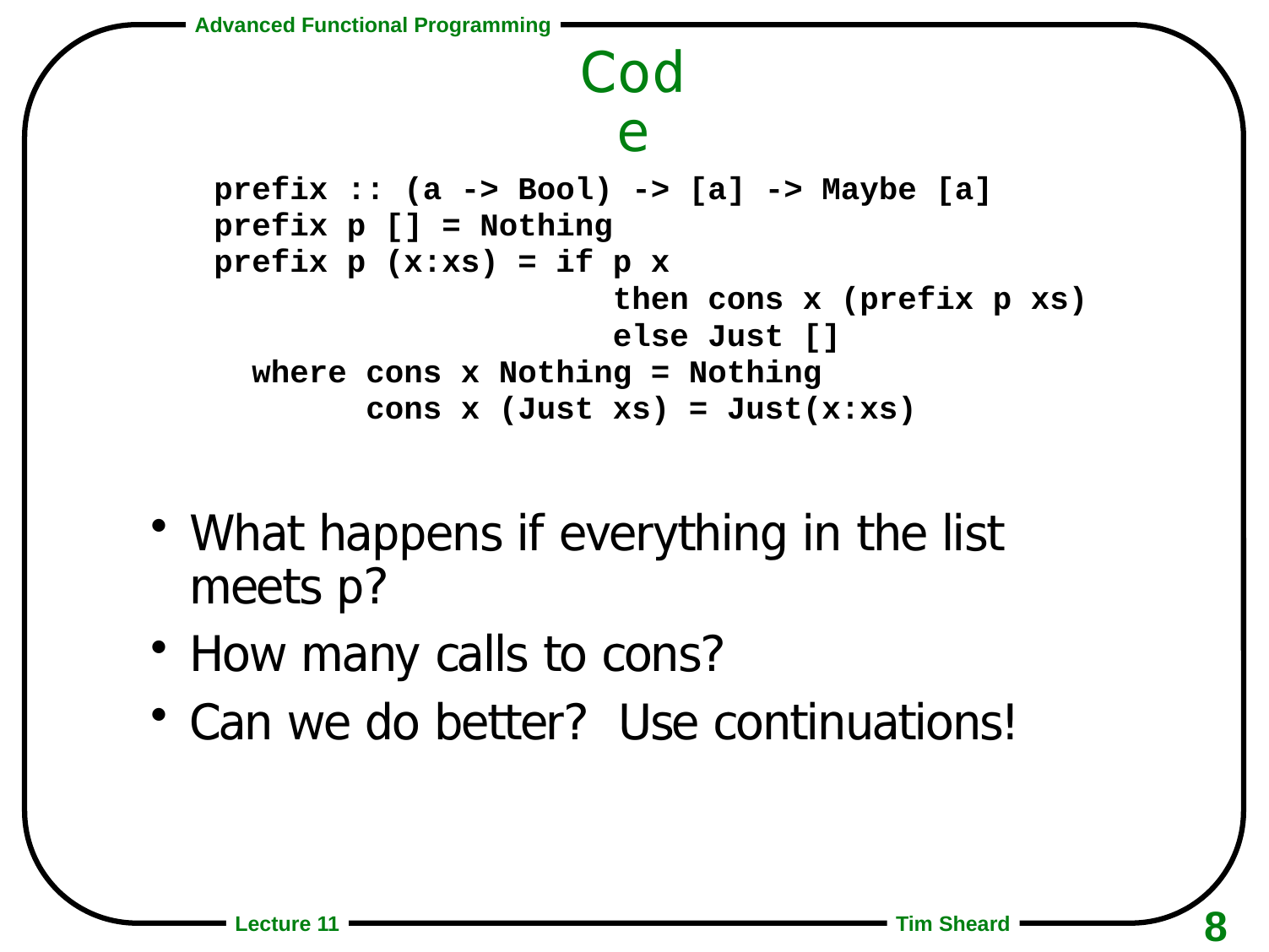

# Code
prefix :: (a -> Bool) -> [a] -> Maybe [a]
prefix p [] = Nothing
prefix p (x:xs) = if p x
                     then cons x (prefix p xs)
                     else Just []
  where cons x Nothing = Nothing
        cons x (Just xs) = Just(x:xs)

What happens if everything in the list meets p?
How many calls to cons?
Can we do better?  Use continuations!